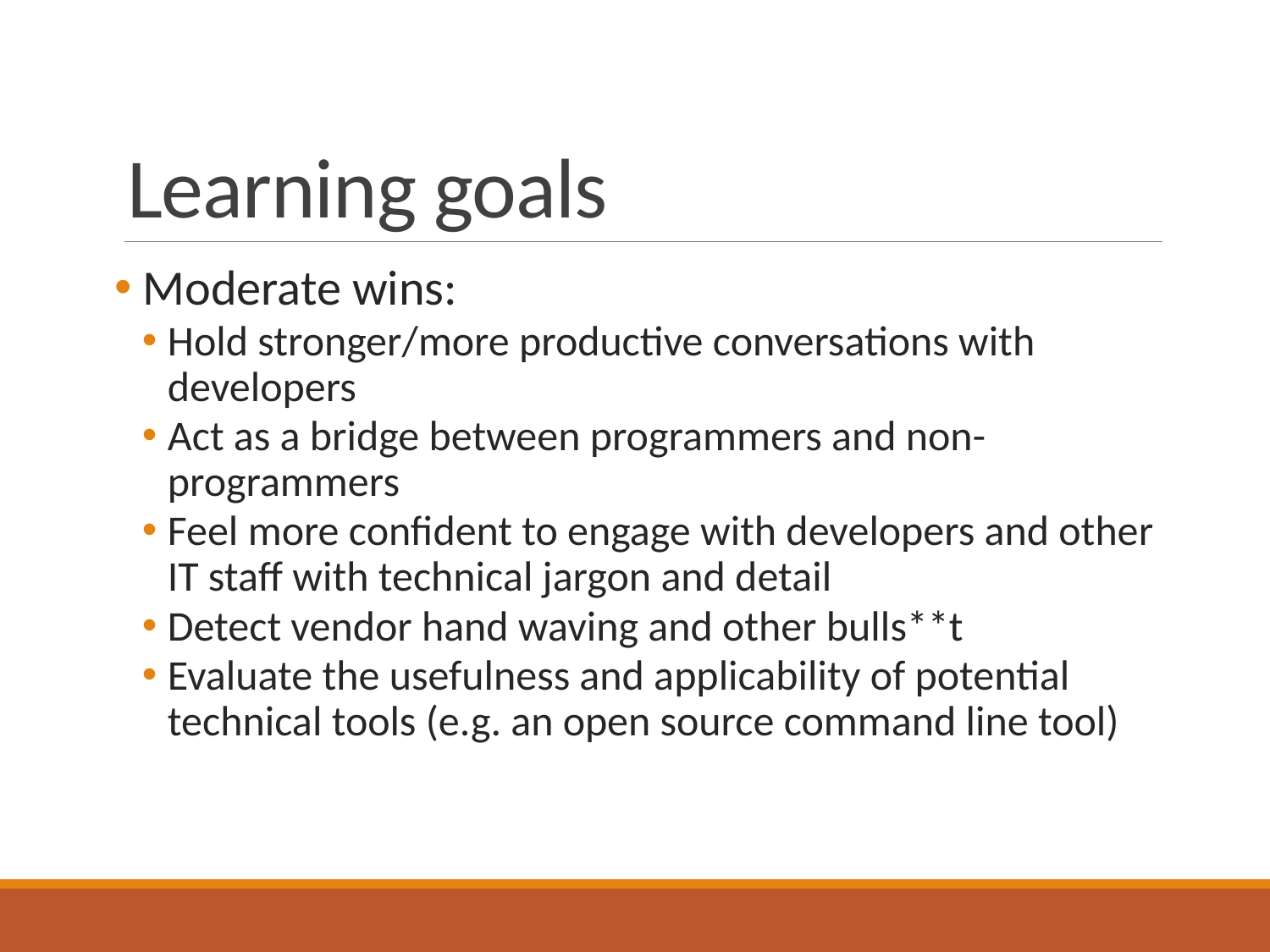

# Learning goals
 Moderate wins:
Hold stronger/more productive conversations with developers
Act as a bridge between programmers and non-programmers
Feel more confident to engage with developers and other IT staff with technical jargon and detail
Detect vendor hand waving and other bulls**t
Evaluate the usefulness and applicability of potential technical tools (e.g. an open source command line tool)